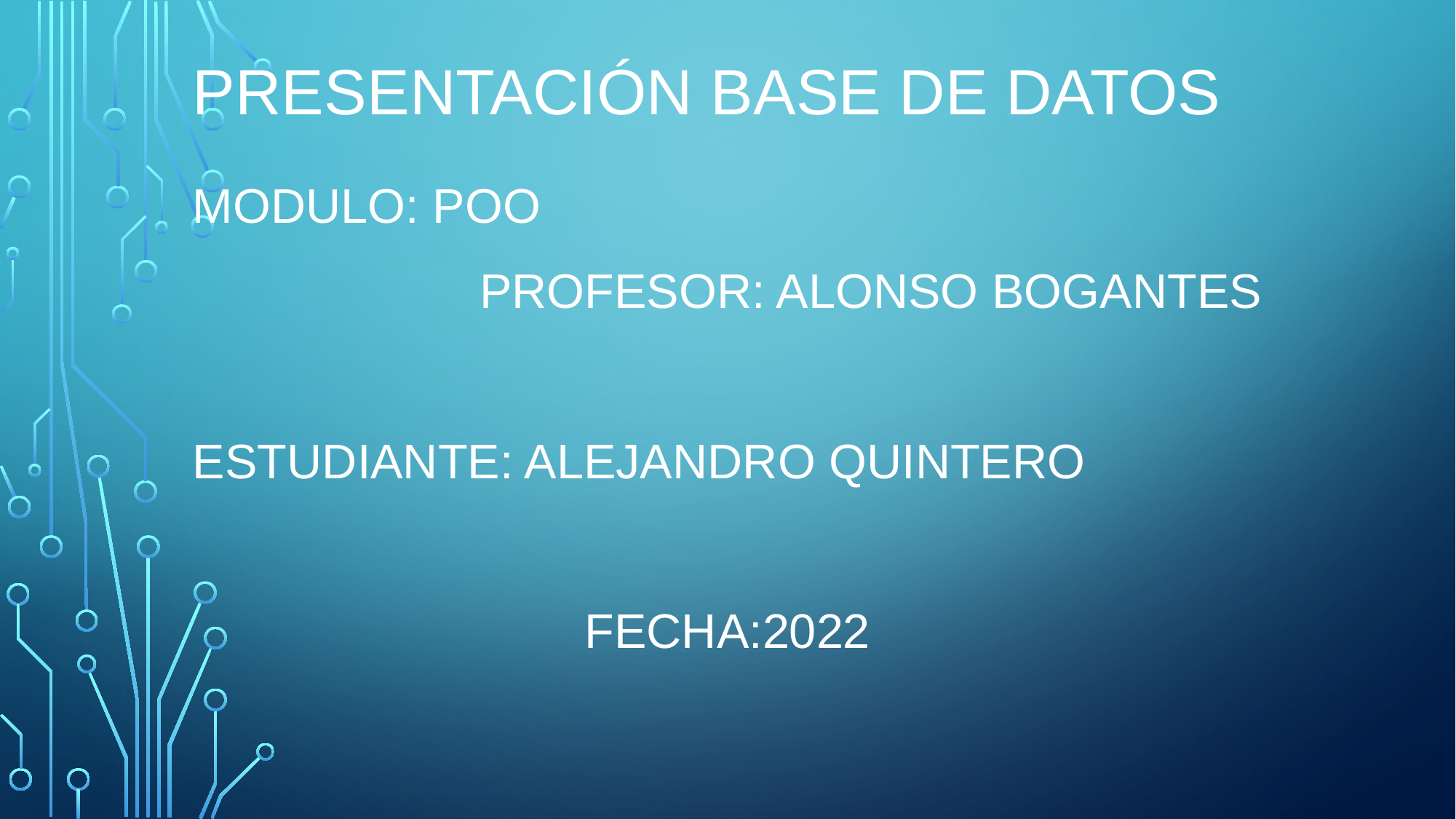

# Presentación Base de datos
Modulo: POO
Profesor: Alonso Bogantes

Estudiante: Alejandro Quintero

Fecha:2022